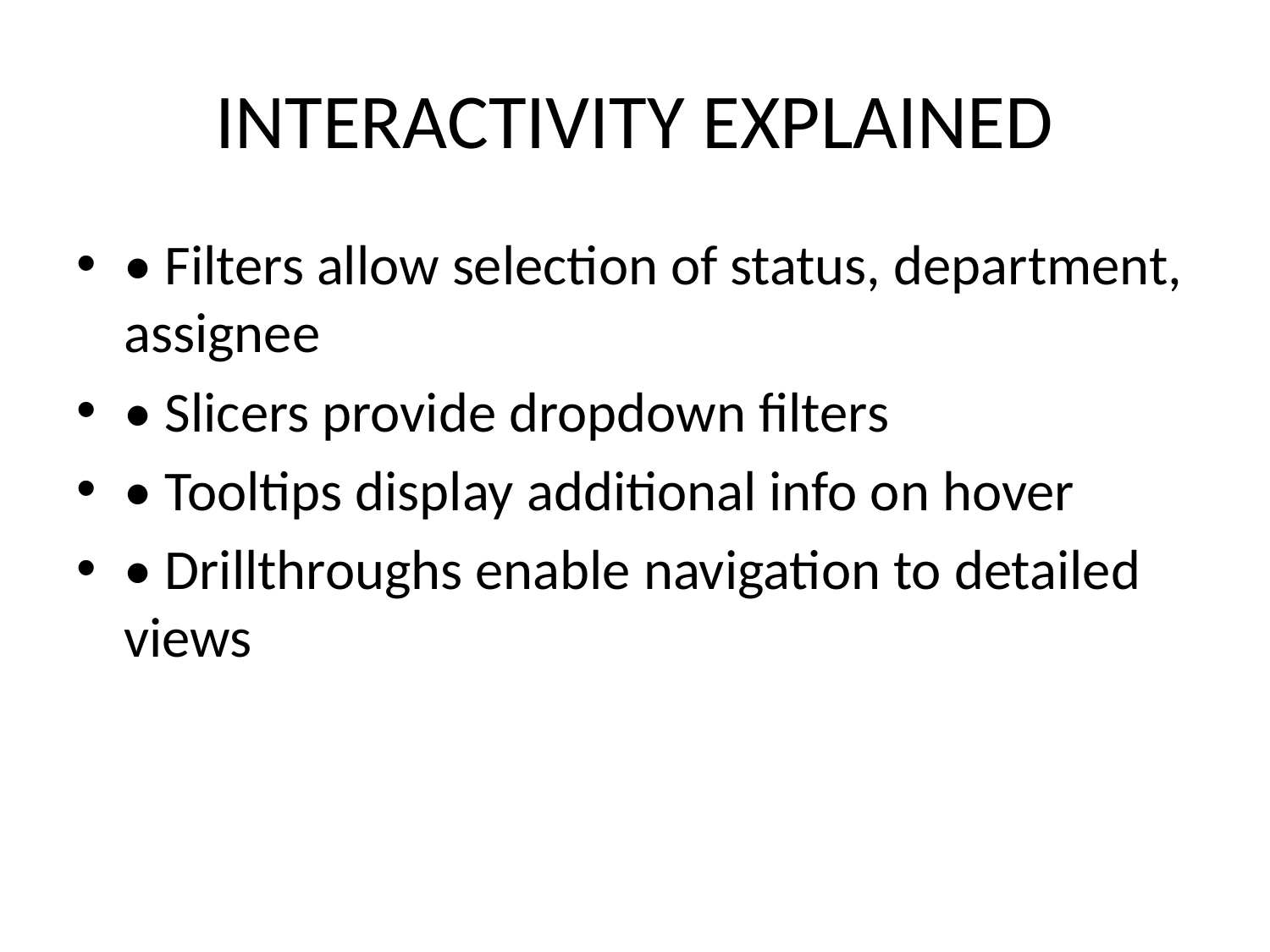

# INTERACTIVITY EXPLAINED
• Filters allow selection of status, department, assignee
• Slicers provide dropdown filters
• Tooltips display additional info on hover
• Drillthroughs enable navigation to detailed views